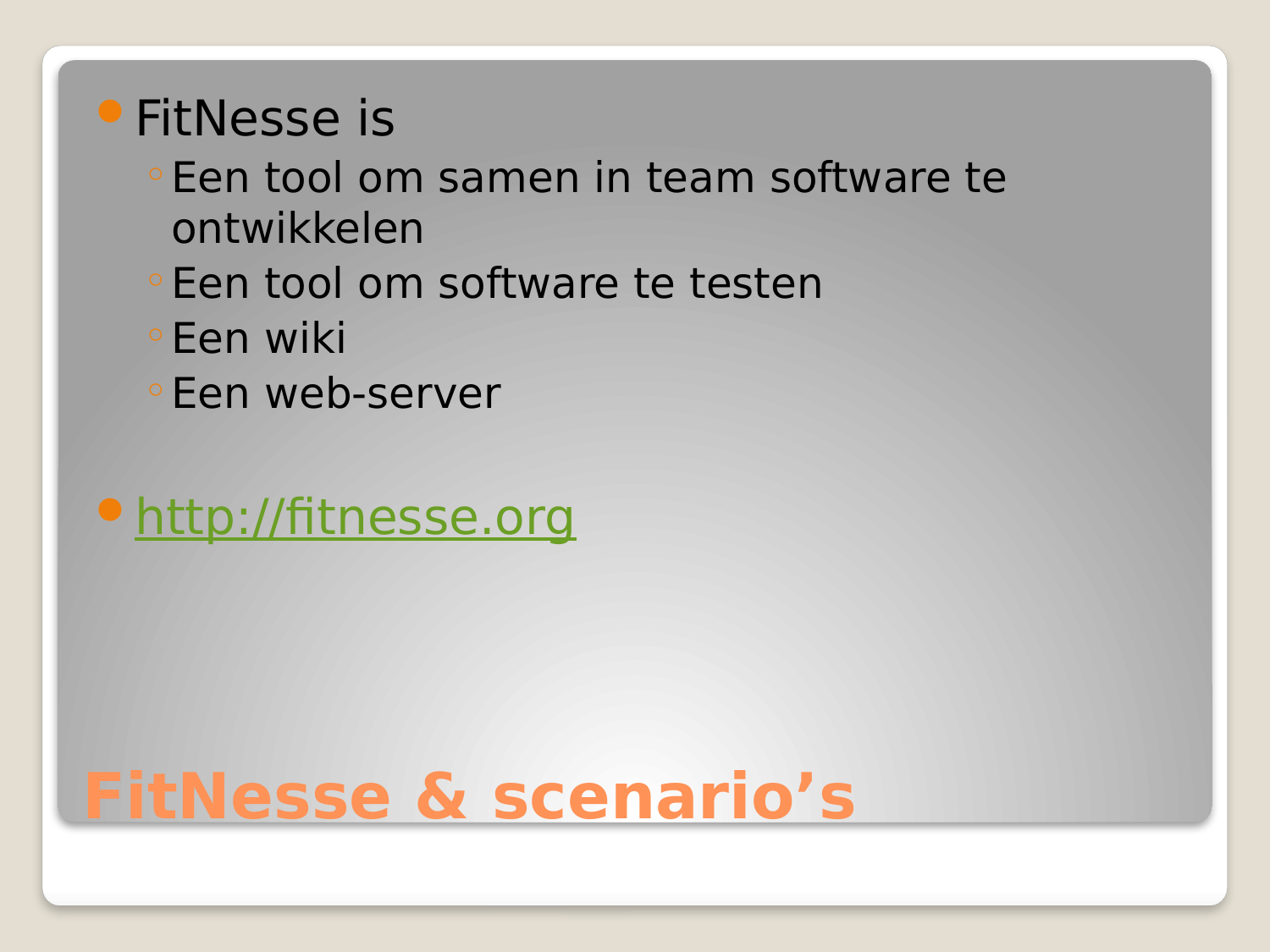

FitNesse is
Een tool om samen in team software te ontwikkelen
Een tool om software te testen
Een wiki
Een web-server

http://fitnesse.org
# FitNesse & scenario’s